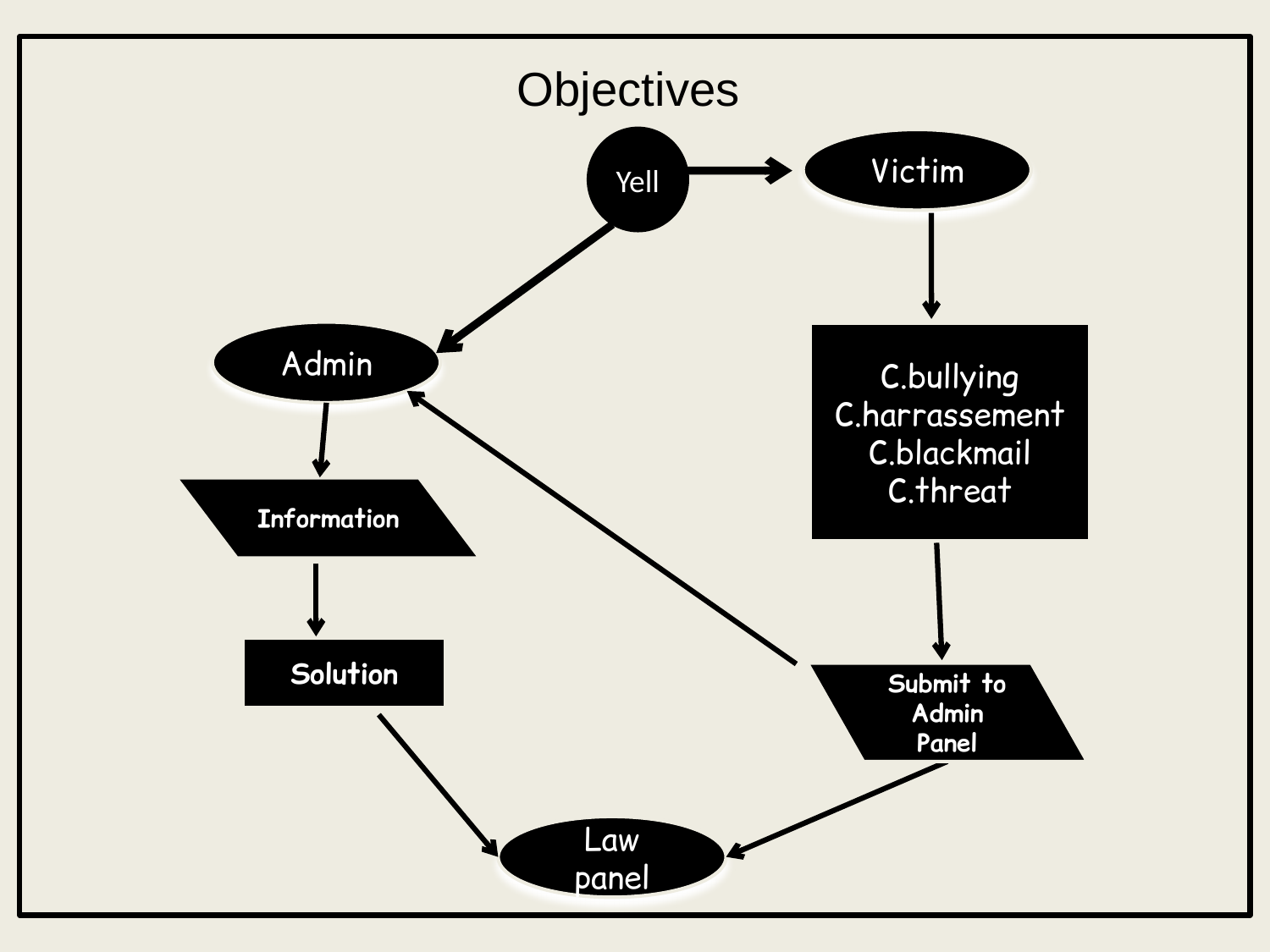

# Objectives
Yell
Victim
Admin
C.bullying
C.harrassement
C.blackmail
C.threat
Information

Solution
Submit to Admin Panel

Law panel